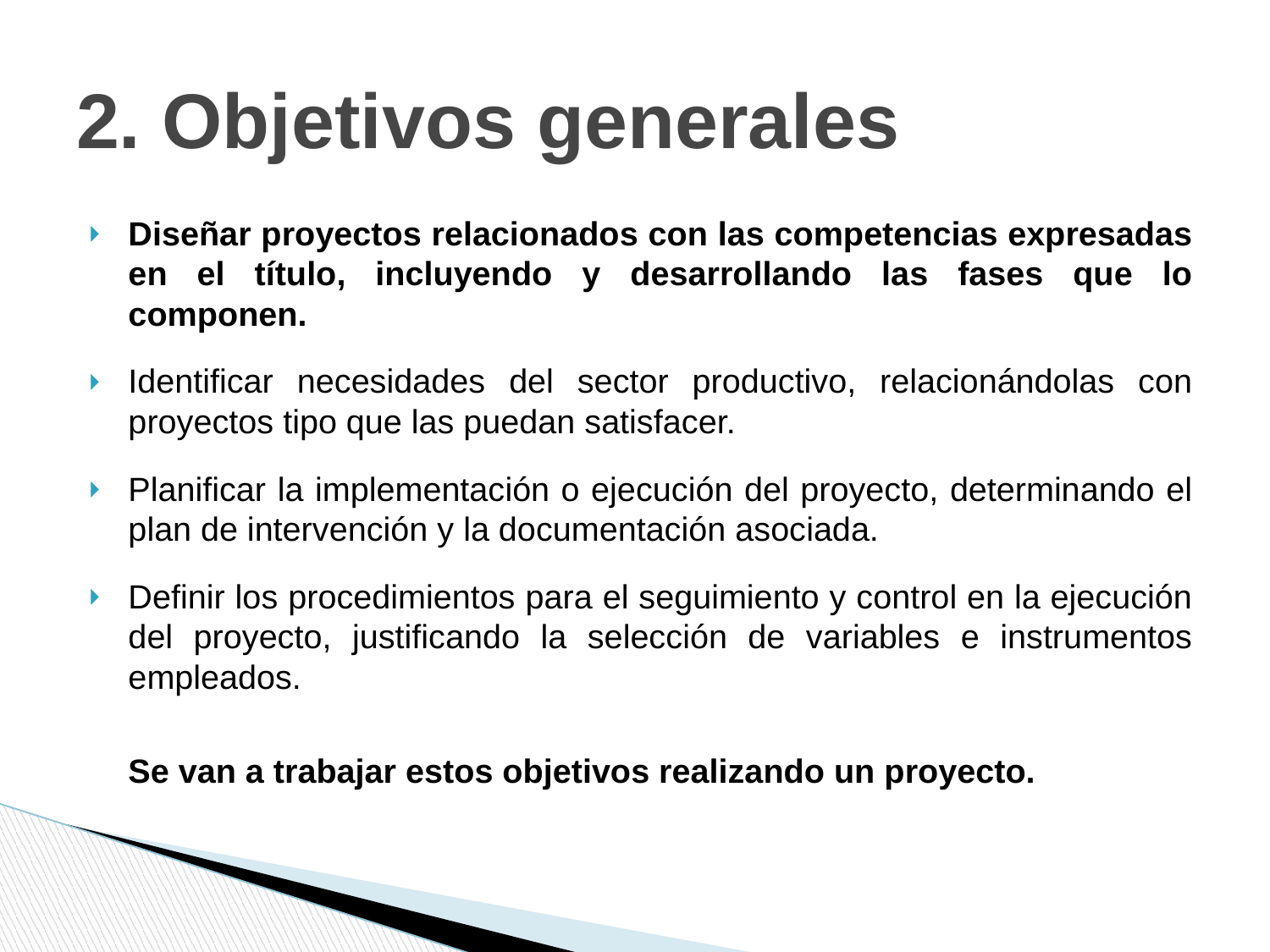

# 2. Objetivos generales
Diseñar proyectos relacionados con las competencias expresadas en el título, incluyendo y desarrollando las fases que lo componen.

Identificar necesidades del sector productivo, relacionándolas con proyectos tipo que las puedan satisfacer.

Planificar la implementación o ejecución del proyecto, determinando el plan de intervención y la documentación asociada.

Definir los procedimientos para el seguimiento y control en la ejecución del proyecto, justificando la selección de variables e instrumentos empleados.

	Se van a trabajar estos objetivos realizando un proyecto.